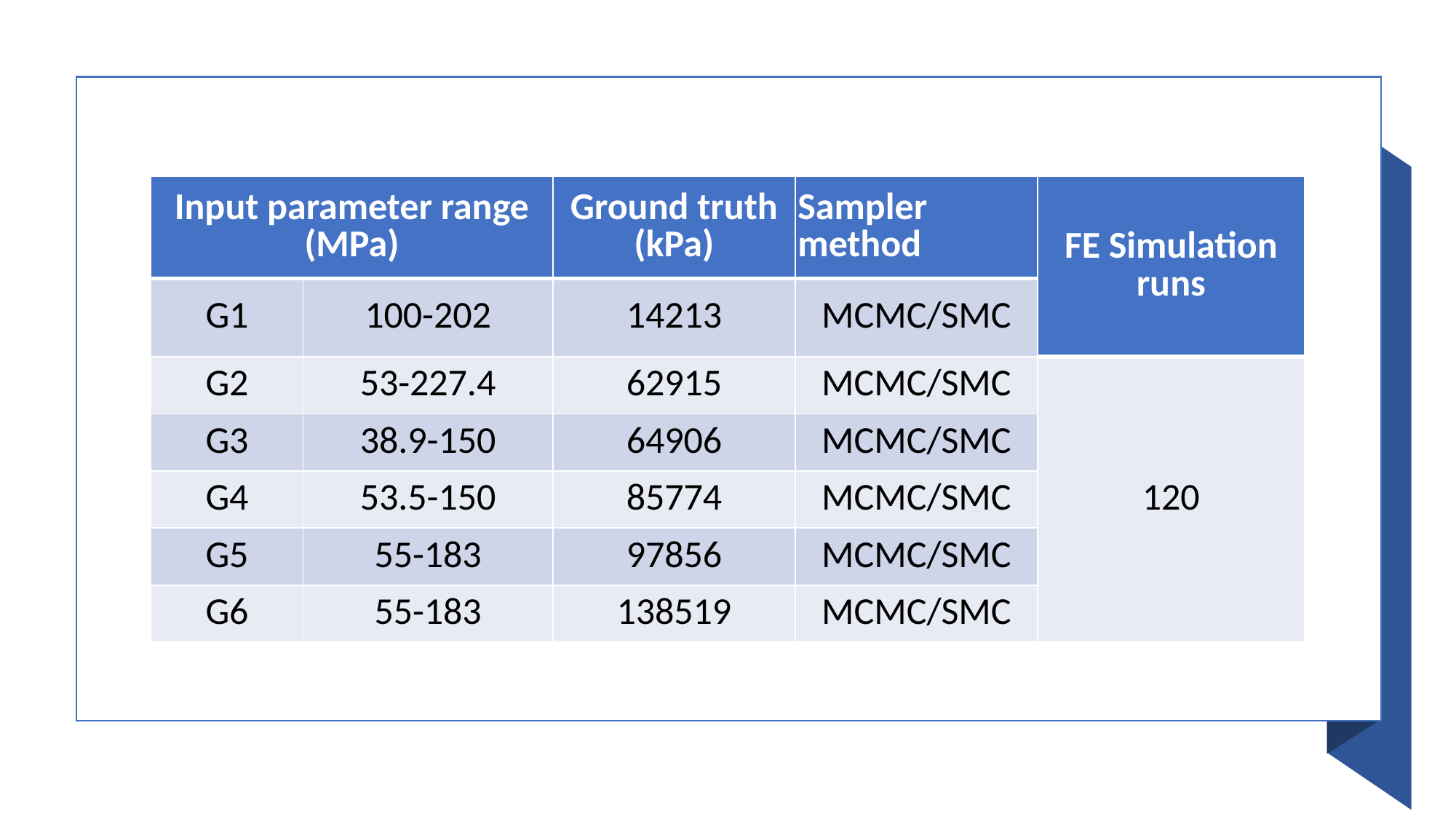

| Input parameter range (MPa) |  | Ground truth (kPa) | Sampler method | FE Simulation runs |
| --- | --- | --- | --- | --- |
| G1 | 100-202 | 14213 | MCMC/SMC |  |
| G2 | 53-227.4 | 62915 | MCMC/SMC | 120 |
| G3 | 38.9-150 | 64906 | MCMC/SMC |  |
| G4 | 53.5-150 | 85774 | MCMC/SMC |  |
| G5 | 55-183 | 97856 | MCMC/SMC |  |
| G6 | 55-183 | 138519 | MCMC/SMC |  |